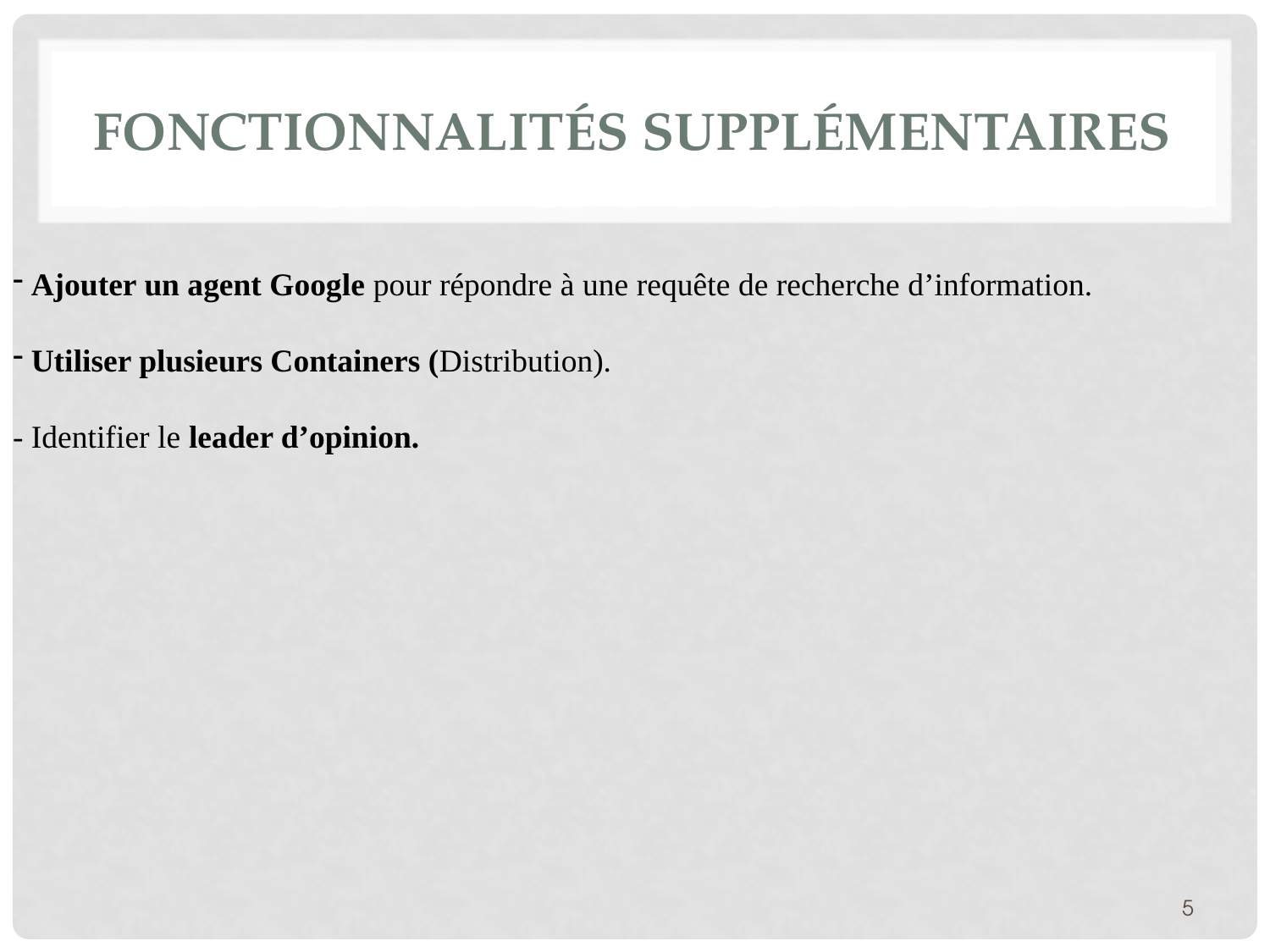

# Fonctionnalités supplémentaires

 Ajouter un agent Google pour répondre à une requête de recherche d’information.

 Utiliser plusieurs Containers (Distribution).

- Identifier le leader d’opinion.

5